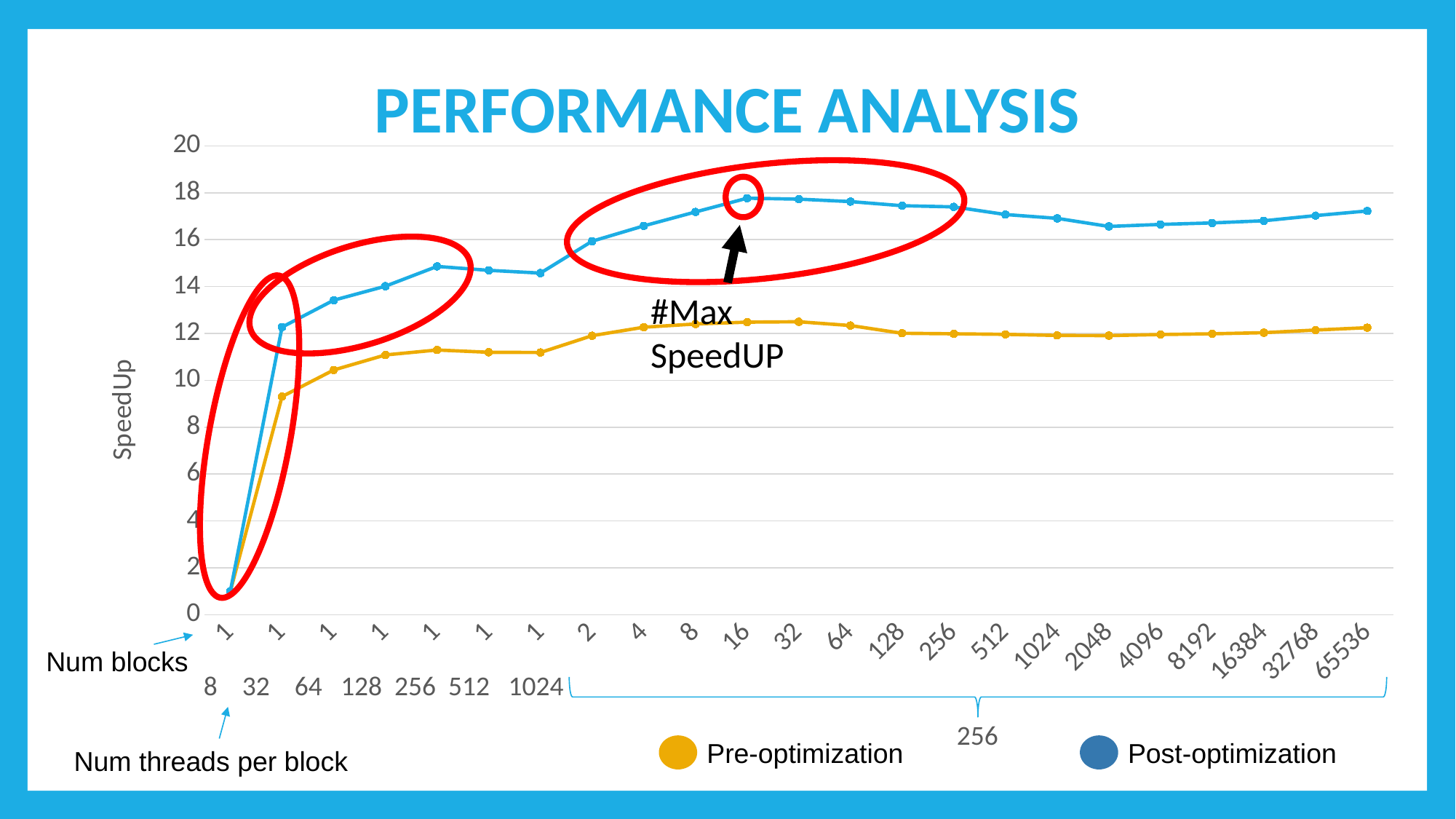

# PERFORMANCE ANALYSIS

### Chart

| Category |  |  |
|---|---|---|
| 1 | 1.0 | 1.0 |
| 1 | 9.305097588188838 | 12.26972799573188 |
| 1 | 10.441178272024883 | 13.417550690888024 |
| 1 | 11.082225363247545 | 14.015455920882202 |
| 1 | 11.294477078387585 | 14.860283243109754 |
| 1 | 11.197521550698728 | 14.692897267315304 |
| 1 | 11.187909596049044 | 14.575359713346673 |
| 2 | 11.904229991089704 | 15.934128885966027 |
| 4 | 12.266217854751433 | 16.589431431578433 |
| 8 | 12.403991434652891 | 17.184040536051572 |
| 16 | 12.481981821252067 | 17.770371222084346 |
| 32 | 12.498962898375371 | 17.730289112932862 |
| 64 | 12.337782126524932 | 17.624969503194137 |
| 128 | 12.008109881668297 | 17.448816724641084 |
| 256 | 11.985085493514605 | 17.40024387036047 |
| 512 | 11.962414735410801 | 17.072763682222835 |
| 1024 | 11.915929340325045 | 16.91045939067075 |
| 2048 | 11.908659705926697 | 16.565471605716112 |
| 4096 | 11.953554389312304 | 16.652471247150583 |
| 8192 | 11.985814902517916 | 16.715146417211688 |
| 16384 | 12.033588255768494 | 16.808204590382903 |
| 32768 | 12.145274770315154 | 17.02690790164381 |
| 65536 | 12.246003715473284 | 17.225545439788636 |

#Max SpeedUP

Num blocks
8    32    64   128  256  512   1024
256
Pre-optimization
Post-optimization

Num threads per block